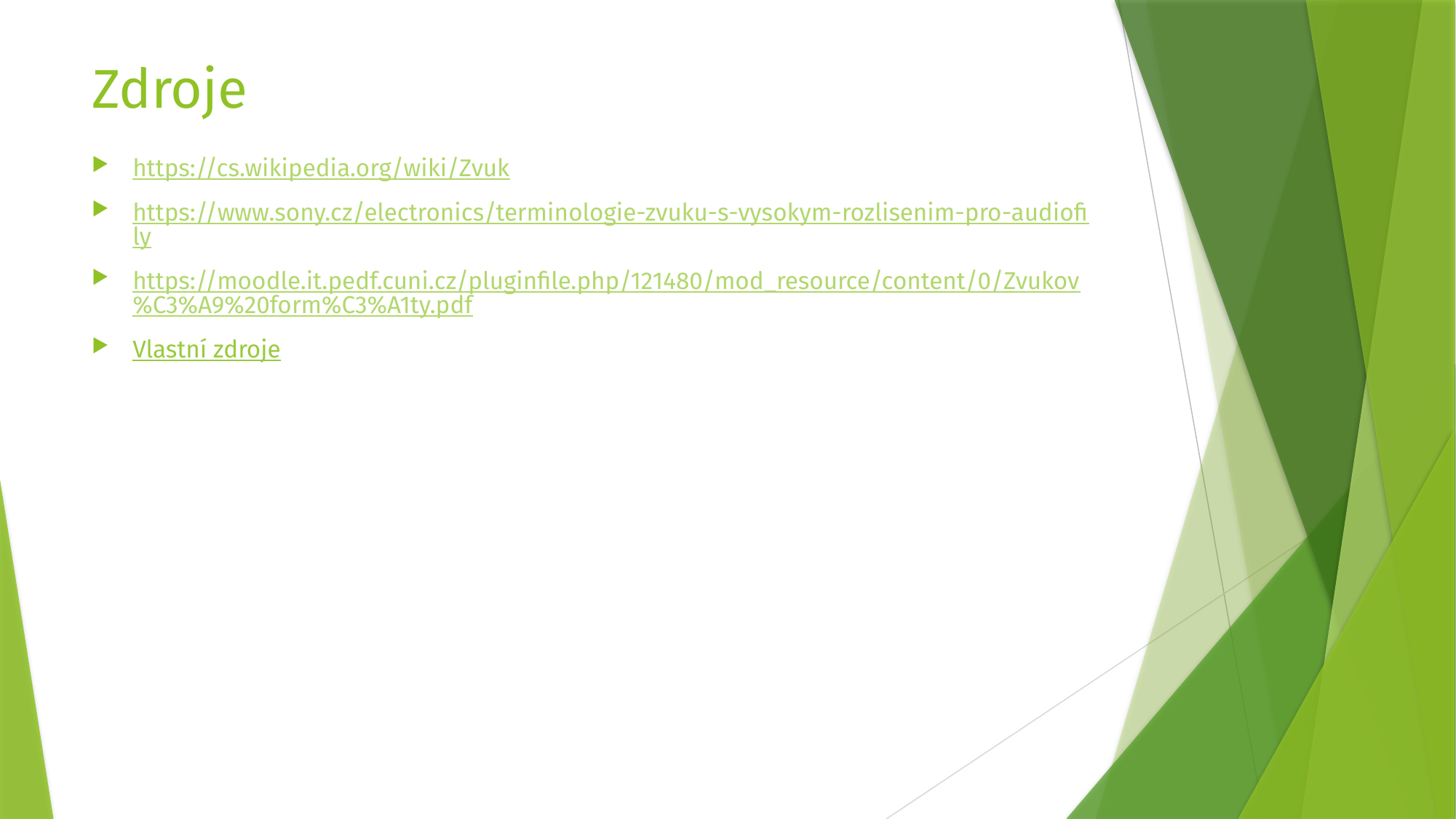

# Zdroje
https://cs.wikipedia.org/wiki/Zvuk
https://www.sony.cz/electronics/terminologie-zvuku-s-vysokym-rozlisenim-pro-audiofily
https://moodle.it.pedf.cuni.cz/pluginfile.php/121480/mod_resource/content/0/Zvukov%C3%A9%20form%C3%A1ty.pdf
Vlastní zdroje